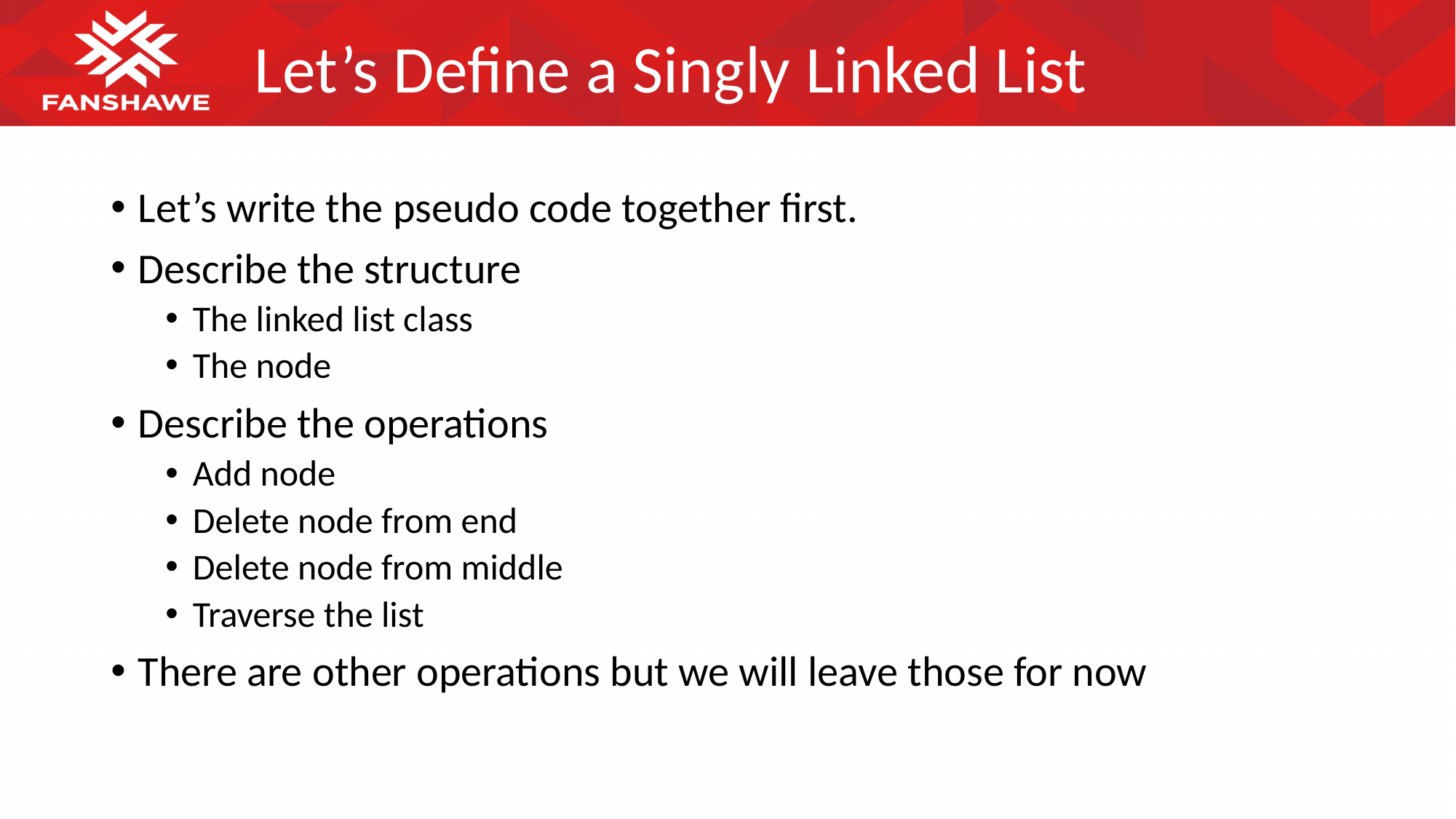

# Let’s Define a Singly Linked List
Let’s write the pseudo code together first.
Describe the structure
The linked list class
The node
Describe the operations
Add node
Delete node from end
Delete node from middle
Traverse the list
There are other operations but we will leave those for now